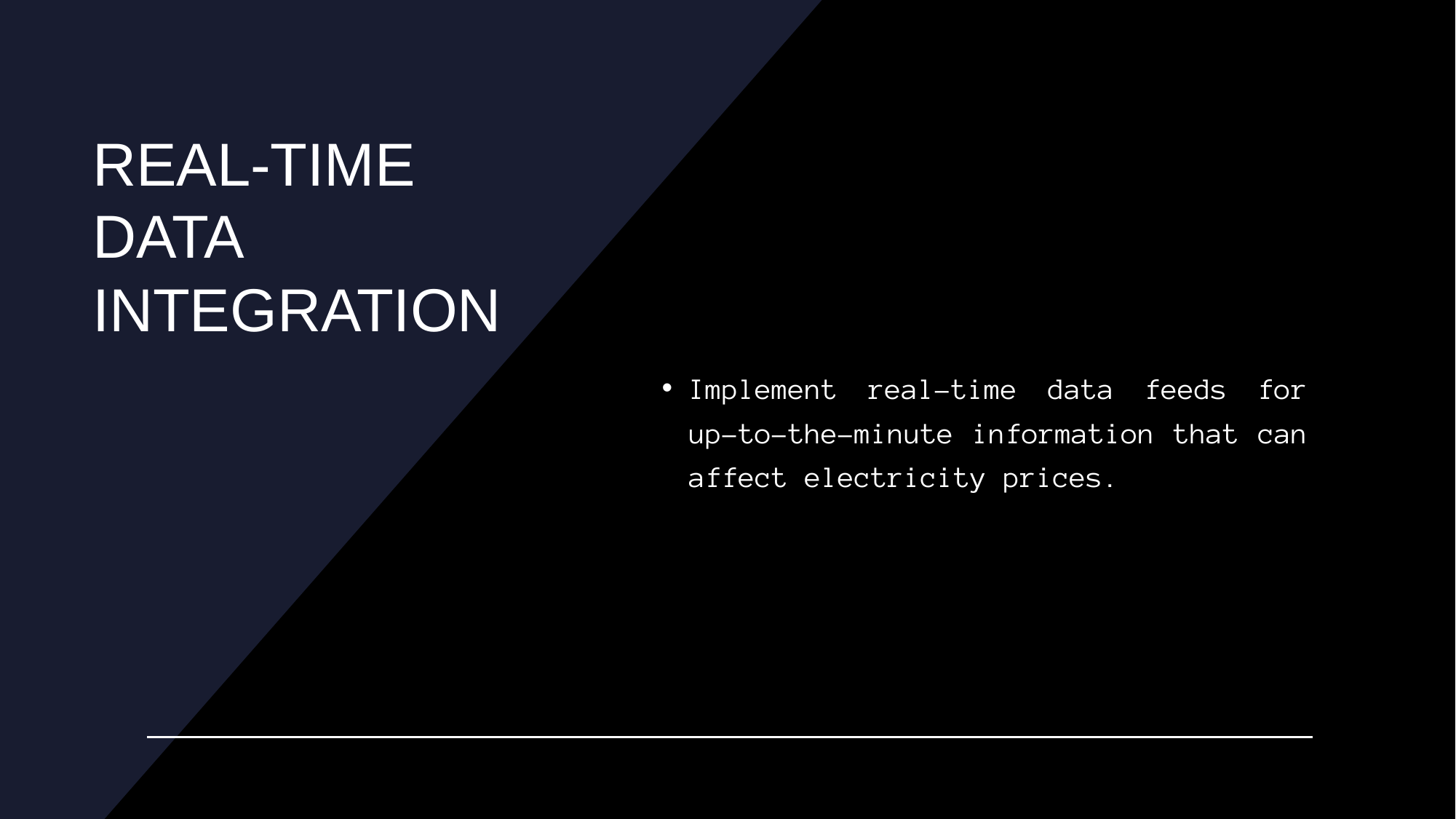

# REAL-TIME DATA INTEGRATION
Implement real-time data feeds for up-to-the-minute information that can affect electricity prices.